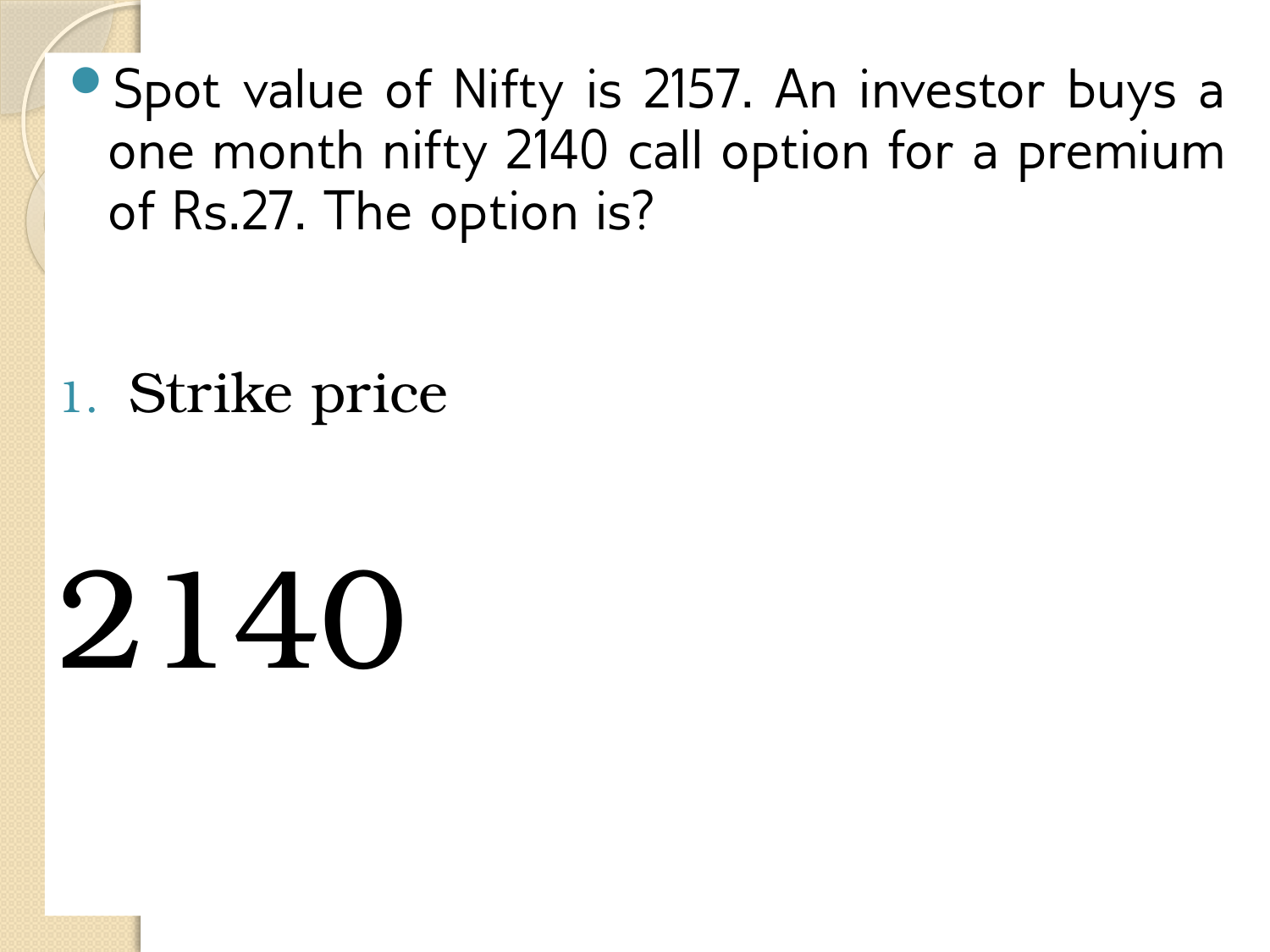

Spot value of Nifty is 2157. An investor buys a one month nifty 2140 call option for a premium of Rs.27. The option is?

Strike price

2140